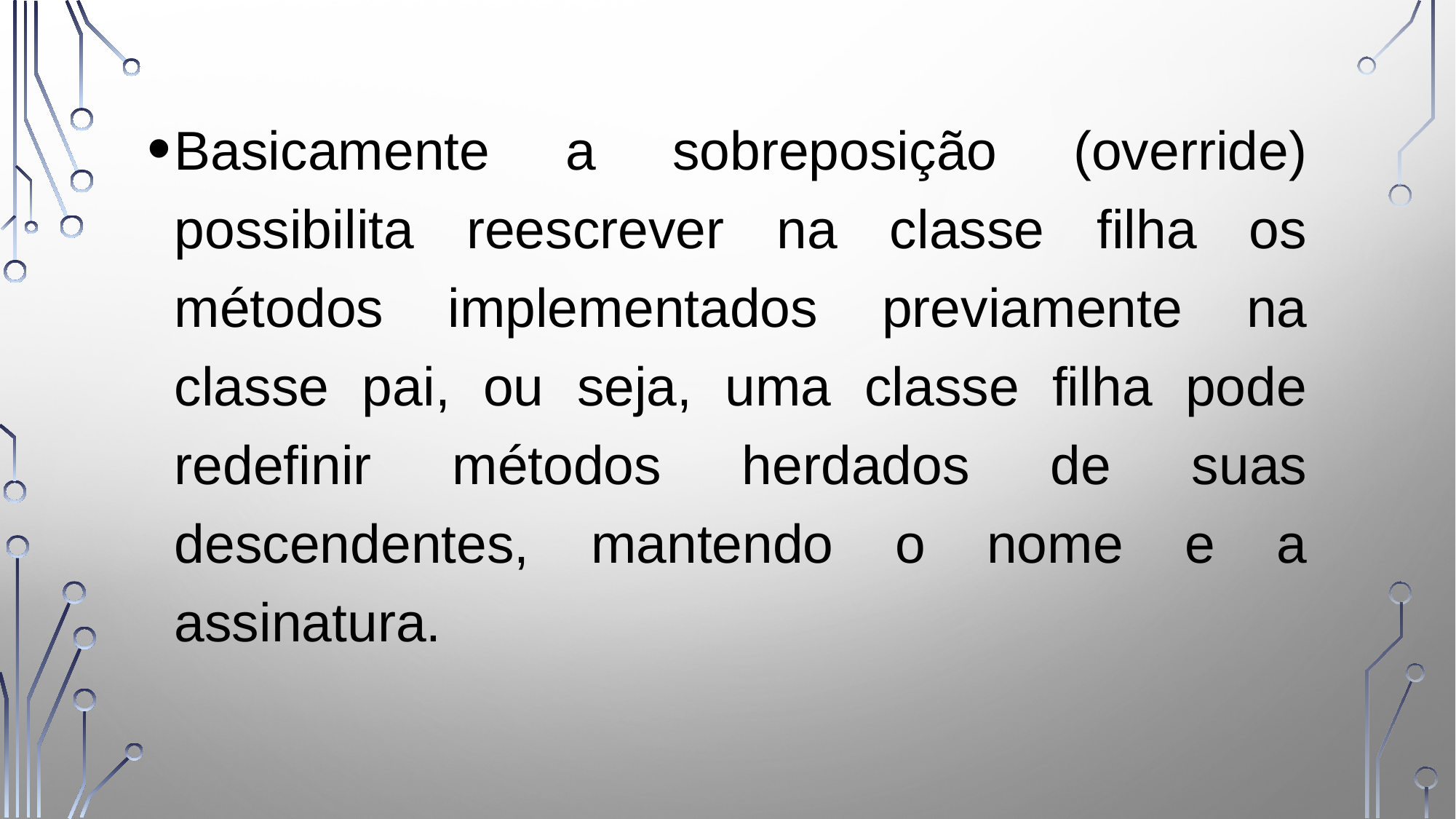

Basicamente a sobreposição (override) possibilita reescrever na classe filha os métodos implementados previamente na classe pai, ou seja, uma classe filha pode redefinir métodos herdados de suas descendentes, mantendo o nome e a assinatura.
21